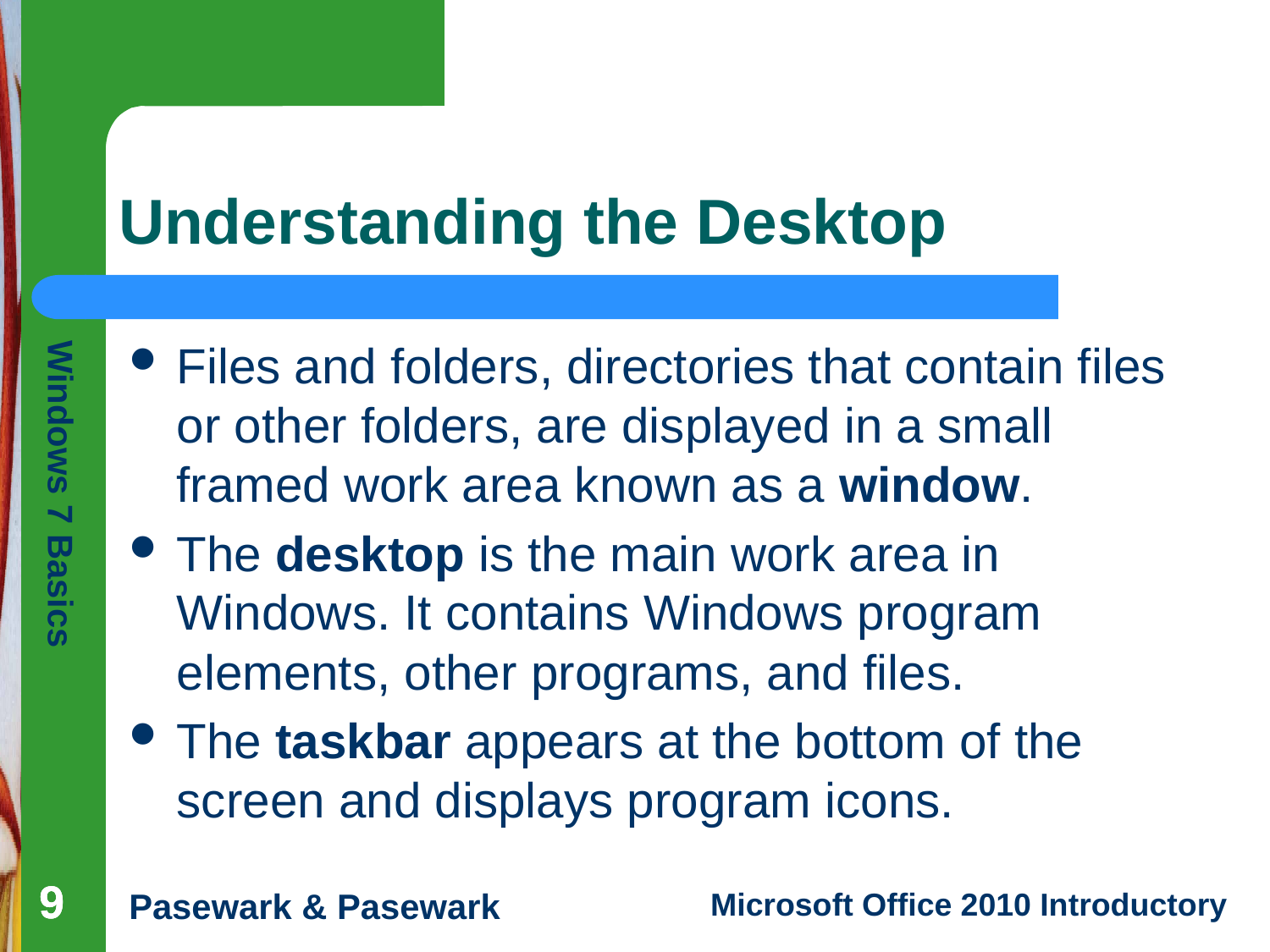

# Understanding the Desktop
Files and folders, directories that contain files or other folders, are displayed in a small framed work area known as a window.
The desktop is the main work area in Windows. It contains Windows program elements, other programs, and files.
The taskbar appears at the bottom of the screen and displays program icons.
9
9
9